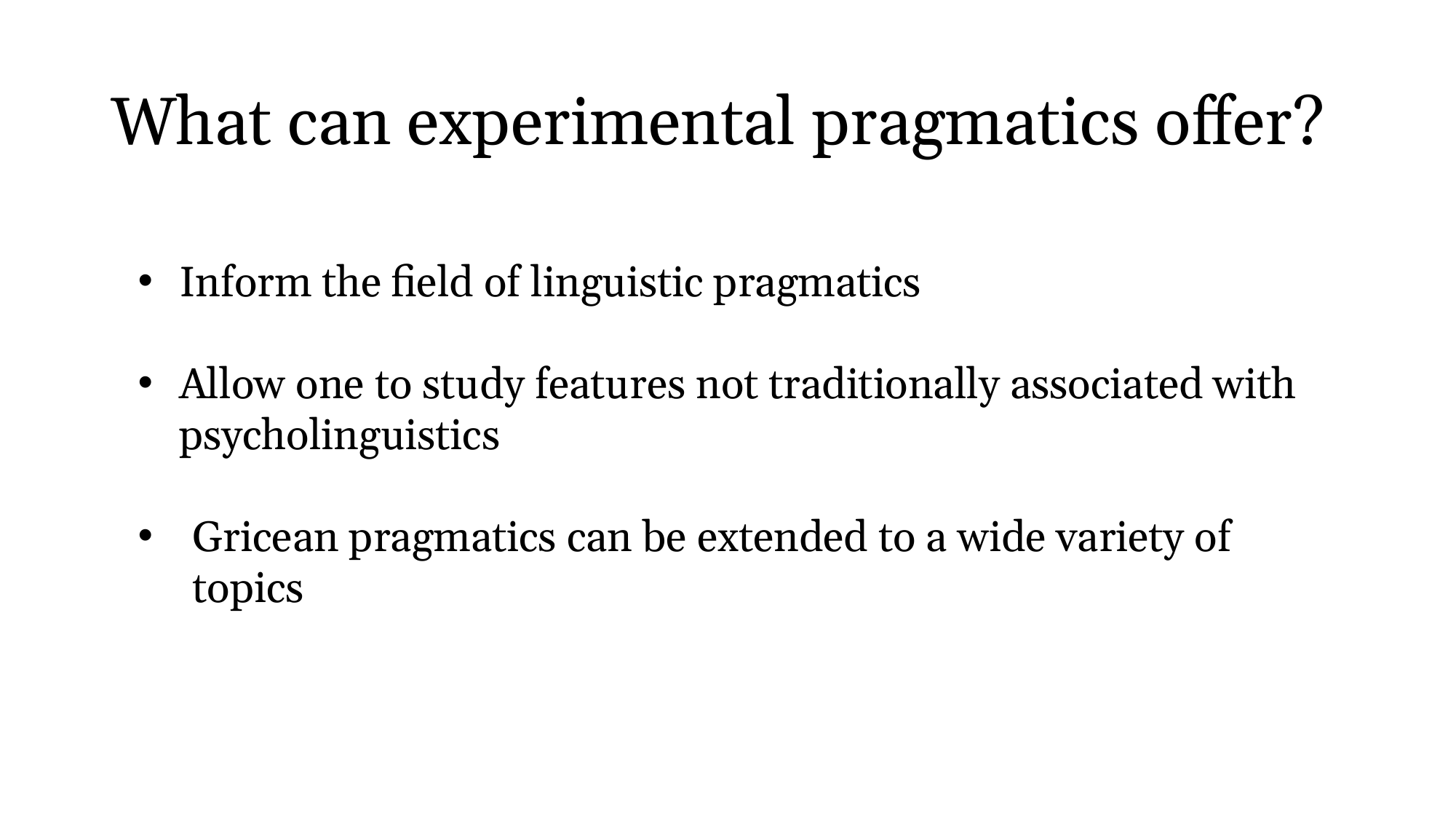

# What can experimental pragmatics offer?
Inform the field of linguistic pragmatics

Allow one to study features not traditionally associated with psycholinguistics

Gricean pragmatics can be extended to a wide variety of topics